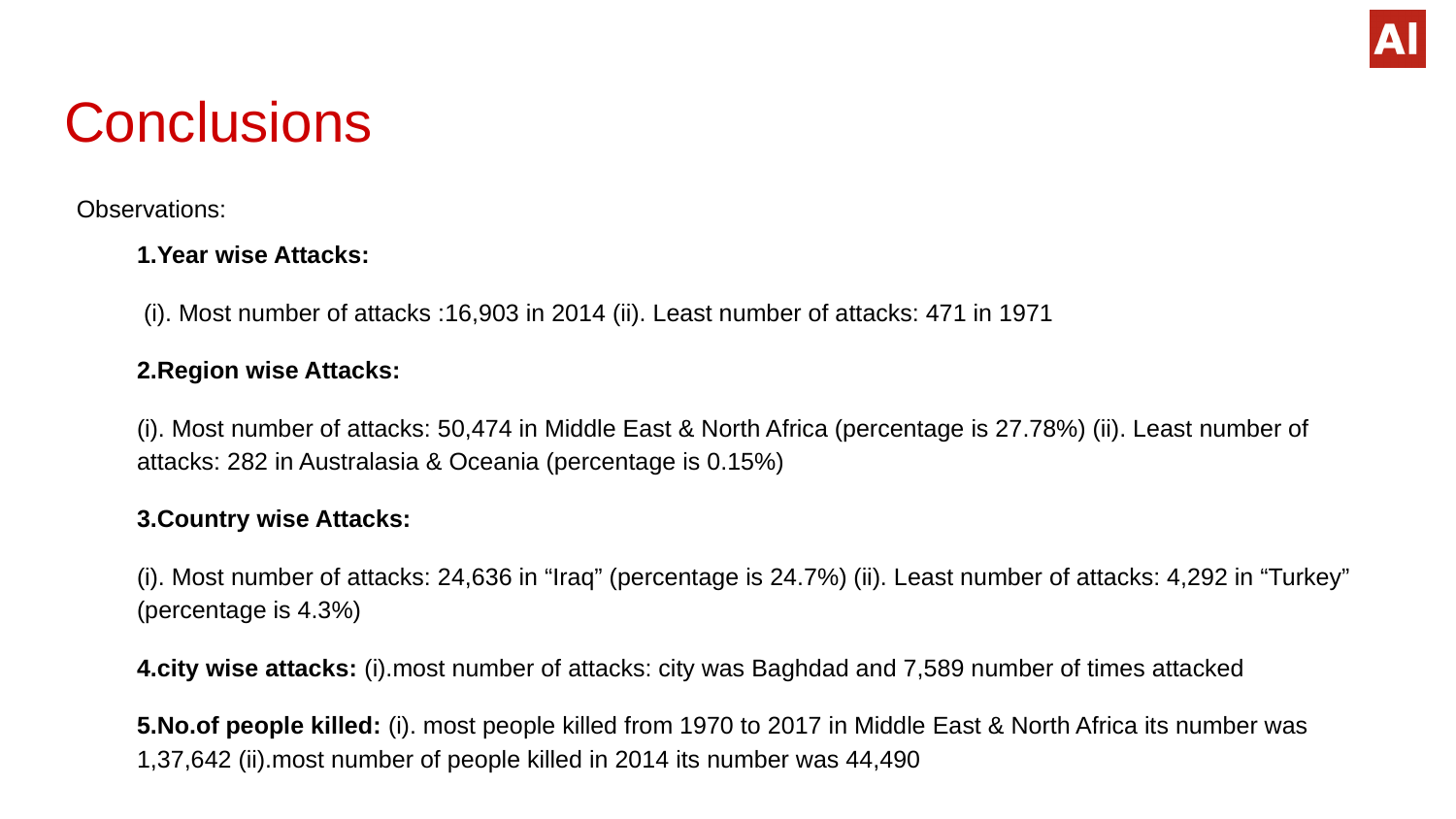

# Conclusions
Observations:
1.Year wise Attacks:
 (i). Most number of attacks :16,903 in 2014 (ii). Least number of attacks: 471 in 1971
2.Region wise Attacks:
(i). Most number of attacks: 50,474 in Middle East & North Africa (percentage is 27.78%) (ii). Least number of attacks: 282 in Australasia & Oceania (percentage is 0.15%)
3.Country wise Attacks:
(i). Most number of attacks: 24,636 in “Iraq” (percentage is 24.7%) (ii). Least number of attacks: 4,292 in “Turkey” (percentage is 4.3%)
4.city wise attacks: (i).most number of attacks: city was Baghdad and 7,589 number of times attacked
5.No.of people killed: (i). most people killed from 1970 to 2017 in Middle East & North Africa its number was 1,37,642 (ii).most number of people killed in 2014 its number was 44,490